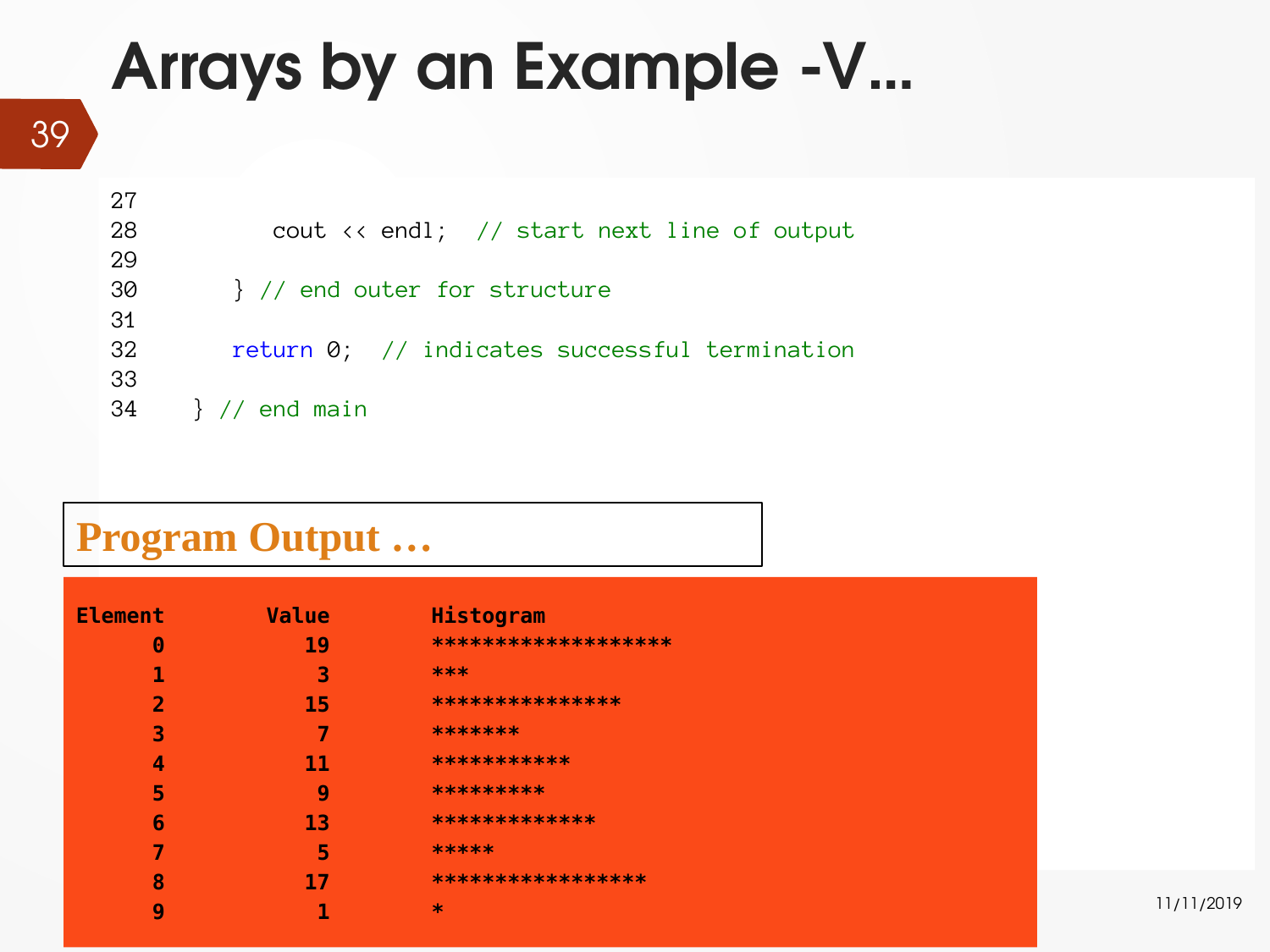

# Arrays by an Example -V…
39
27
28          cout << endl;  // start next line of output
29
30       } // end outer for structure
31
32       return 0;  // indicates successful termination
33
34    } // end main

Program Output …
Element        Value        Histogram
      0           19        *******************
      1            3        ***
      2           15        ***************
      3            7        *******
      4           11        ***********
      5            9        *********
      6           13        *************
      7            5        *****
      8           17        *****************
      9            1        *

CS 118 - FALL 2019
11/11/2019